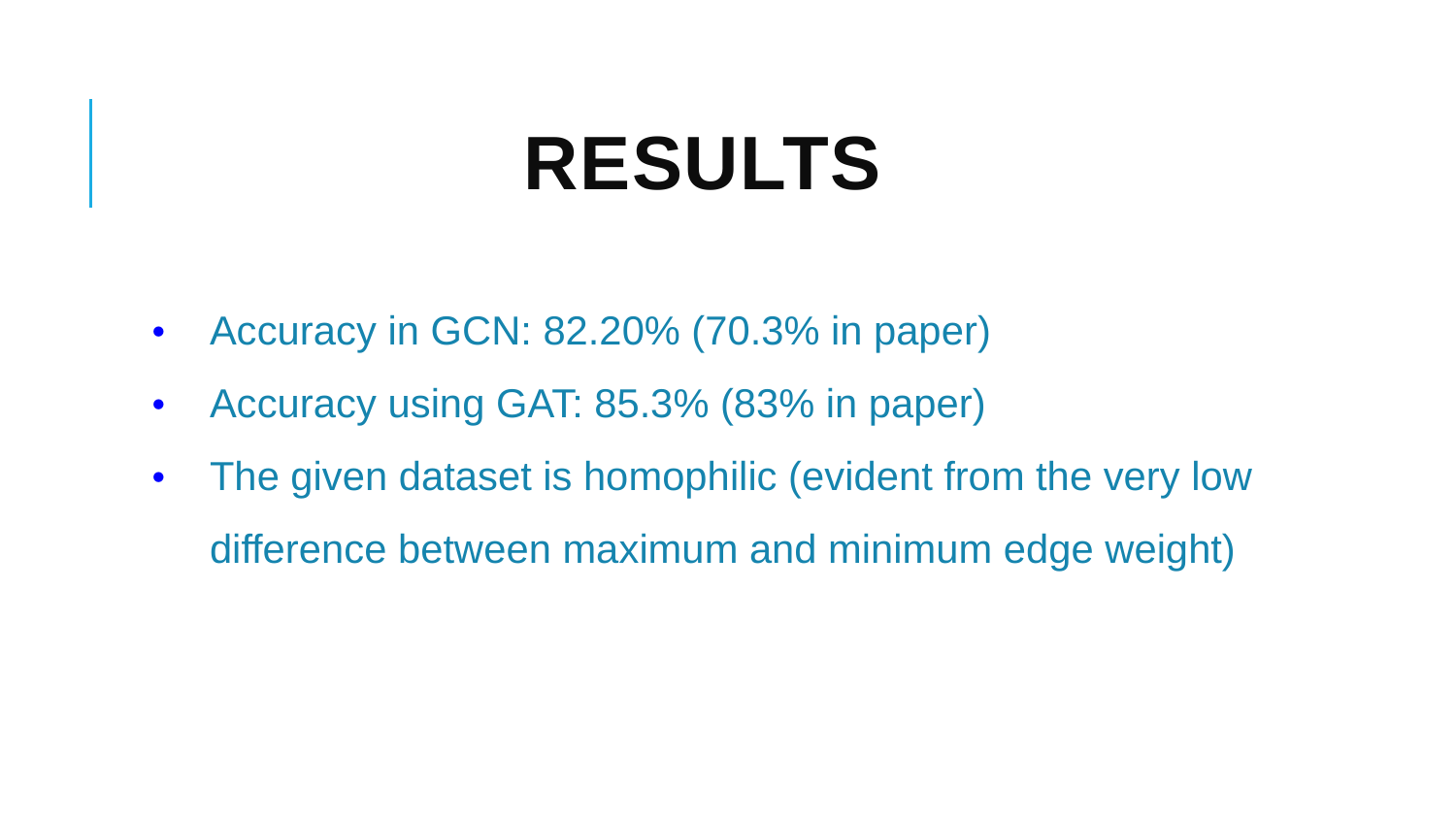

# Results
Accuracy in GCN: 82.20% (70.3% in paper)
Accuracy using GAT: 85.3% (83% in paper)
The given dataset is homophilic (evident from the very low difference between maximum and minimum edge weight)